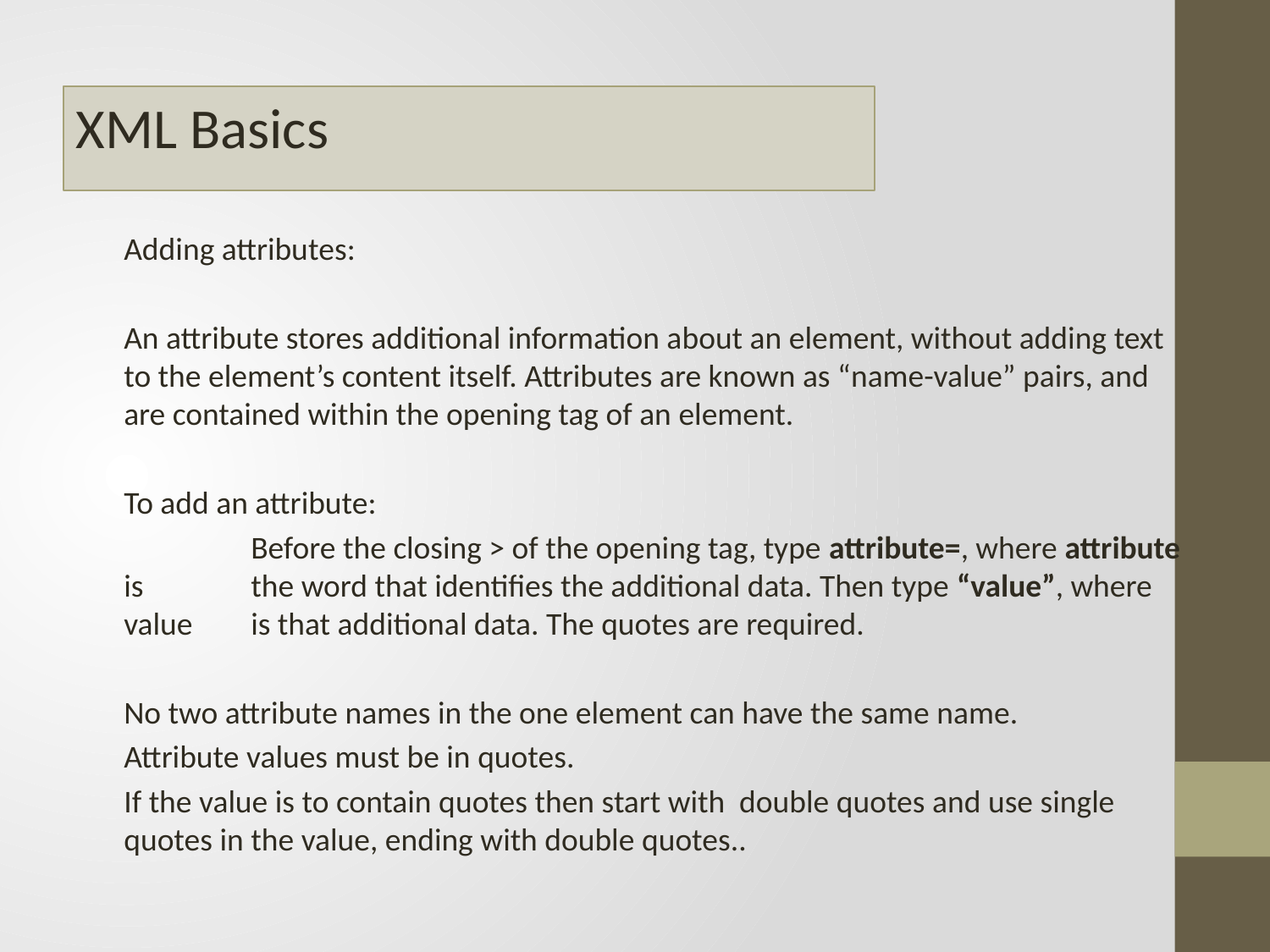

#
XML Basics
Adding attributes:

An attribute stores additional information about an element, without adding text to the element’s content itself. Attributes are known as “name-value” pairs, and are contained within the opening tag of an element.

To add an attribute:
	Before the closing > of the opening tag, type attribute=, where attribute is 	the word that identifies the additional data. Then type “value”, where value 	is that additional data. The quotes are required.

No two attribute names in the one element can have the same name.
Attribute values must be in quotes.
If the value is to contain quotes then start with  double quotes and use single quotes in the value, ending with double quotes..